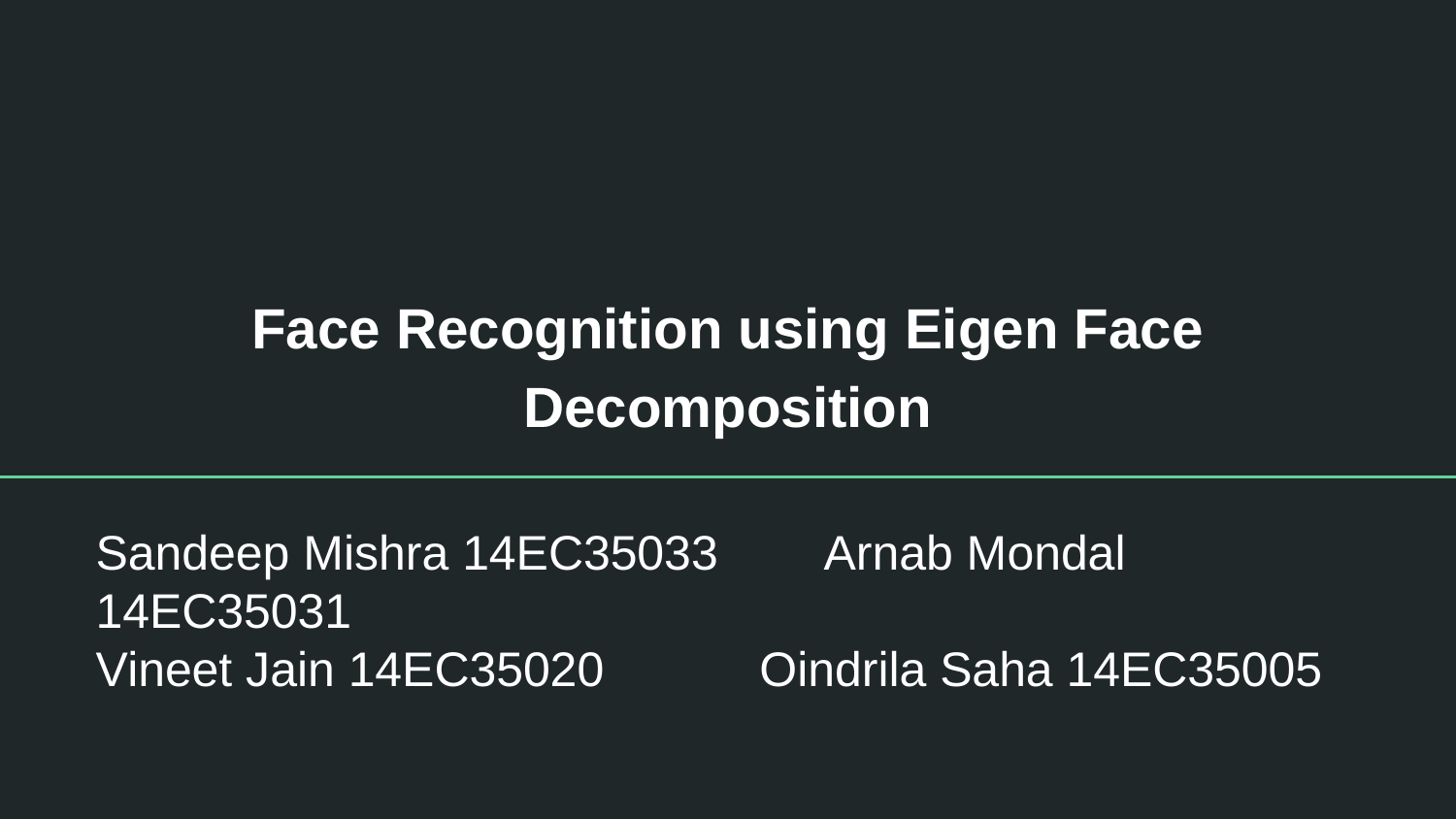

# Face Recognition using Eigen Face Decomposition
Sandeep Mishra 14EC35033	Arnab Mondal 14EC35031
Vineet Jain 14EC35020 	      Oindrila Saha 14EC35005